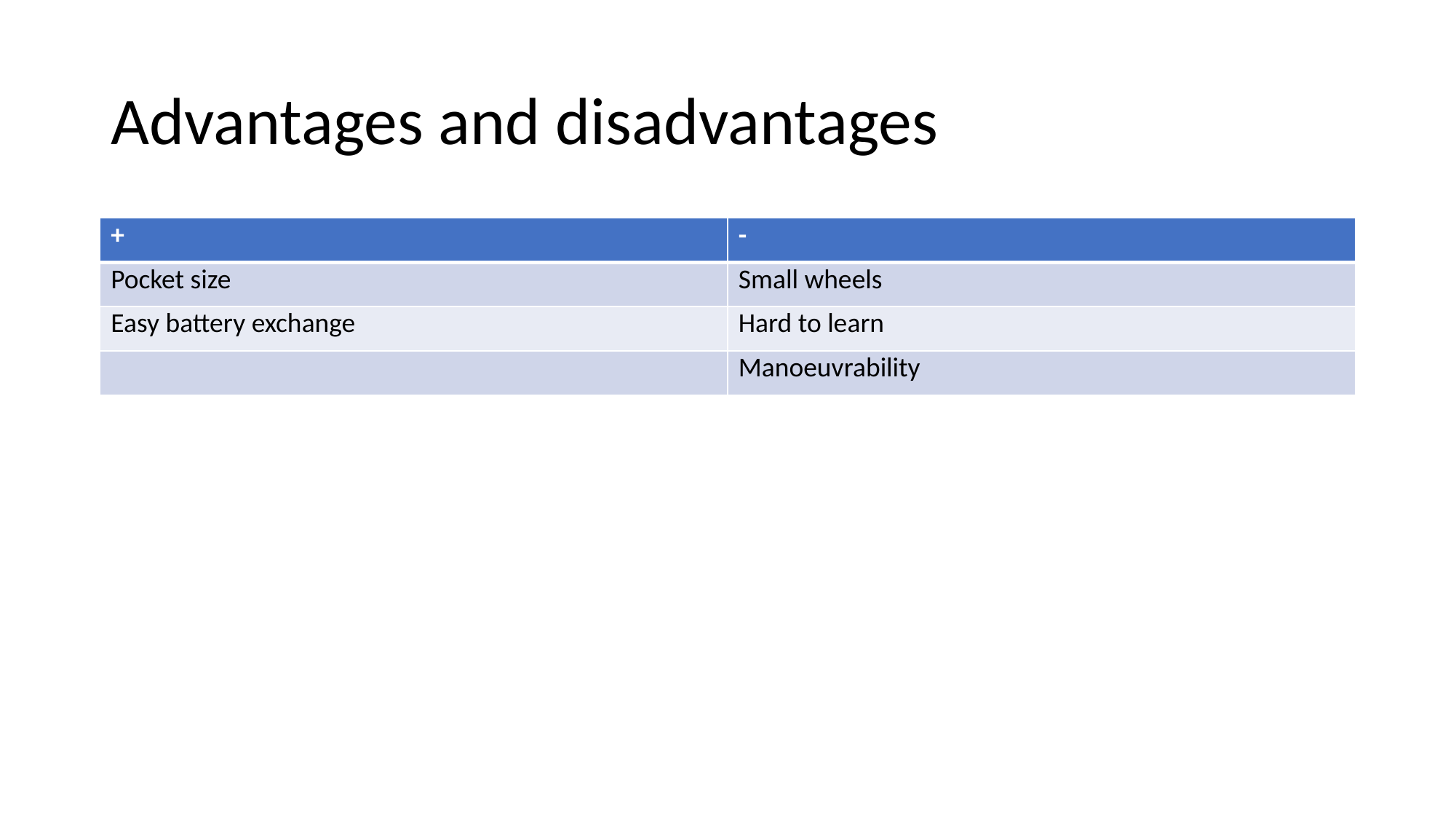

# Advantages and disadvantages
| + | - |
| --- | --- |
| Pocket size | Small wheels |
| Easy battery exchange | Hard to learn |
|  | Manoeuvrability |